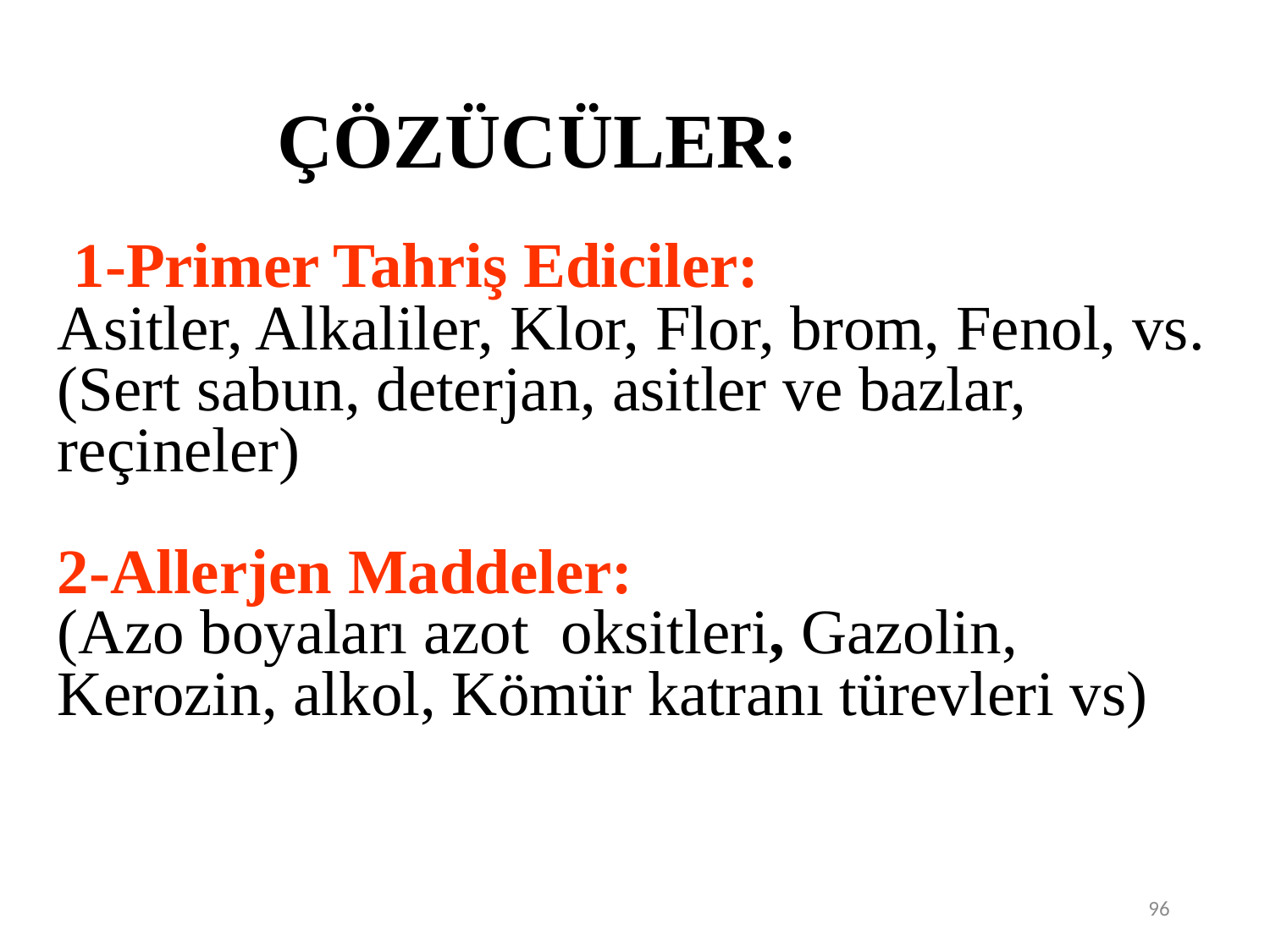

ÇÖZÜCÜLER:
 1-Primer Tahriş Ediciler:
Asitler, Alkaliler, Klor, Flor, brom, Fenol, vs.
(Sert sabun, deterjan, asitler ve bazlar, reçineler)

2-Allerjen Maddeler:
(Azo boyaları azot  oksitleri, Gazolin, Kerozin, alkol, Kömür katranı türevleri vs)
96